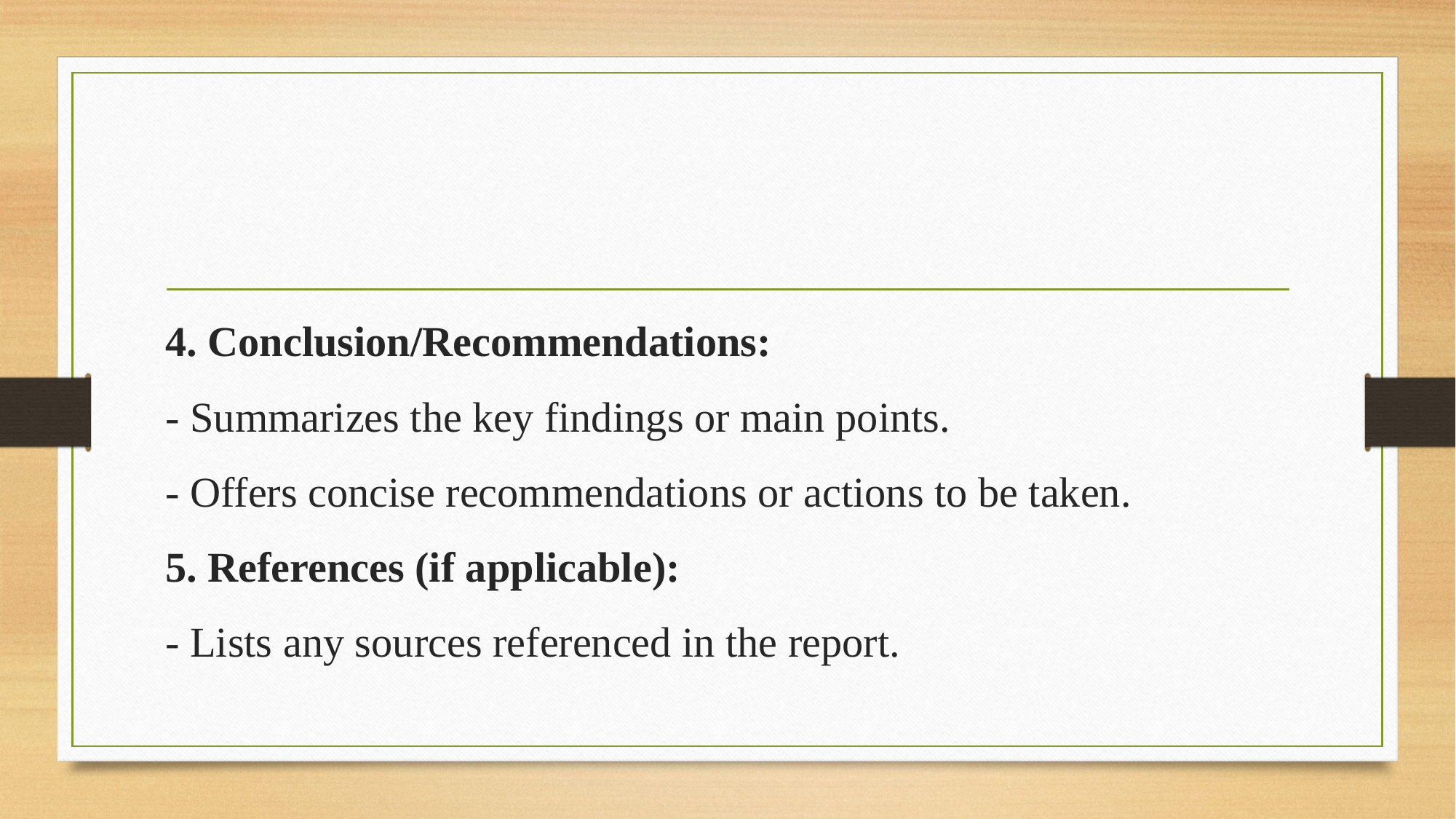

4. Conclusion/Recommendations:
- Summarizes the key findings or main points.
- Offers concise recommendations or actions to be taken.
5. References (if applicable):
- Lists any sources referenced in the report.